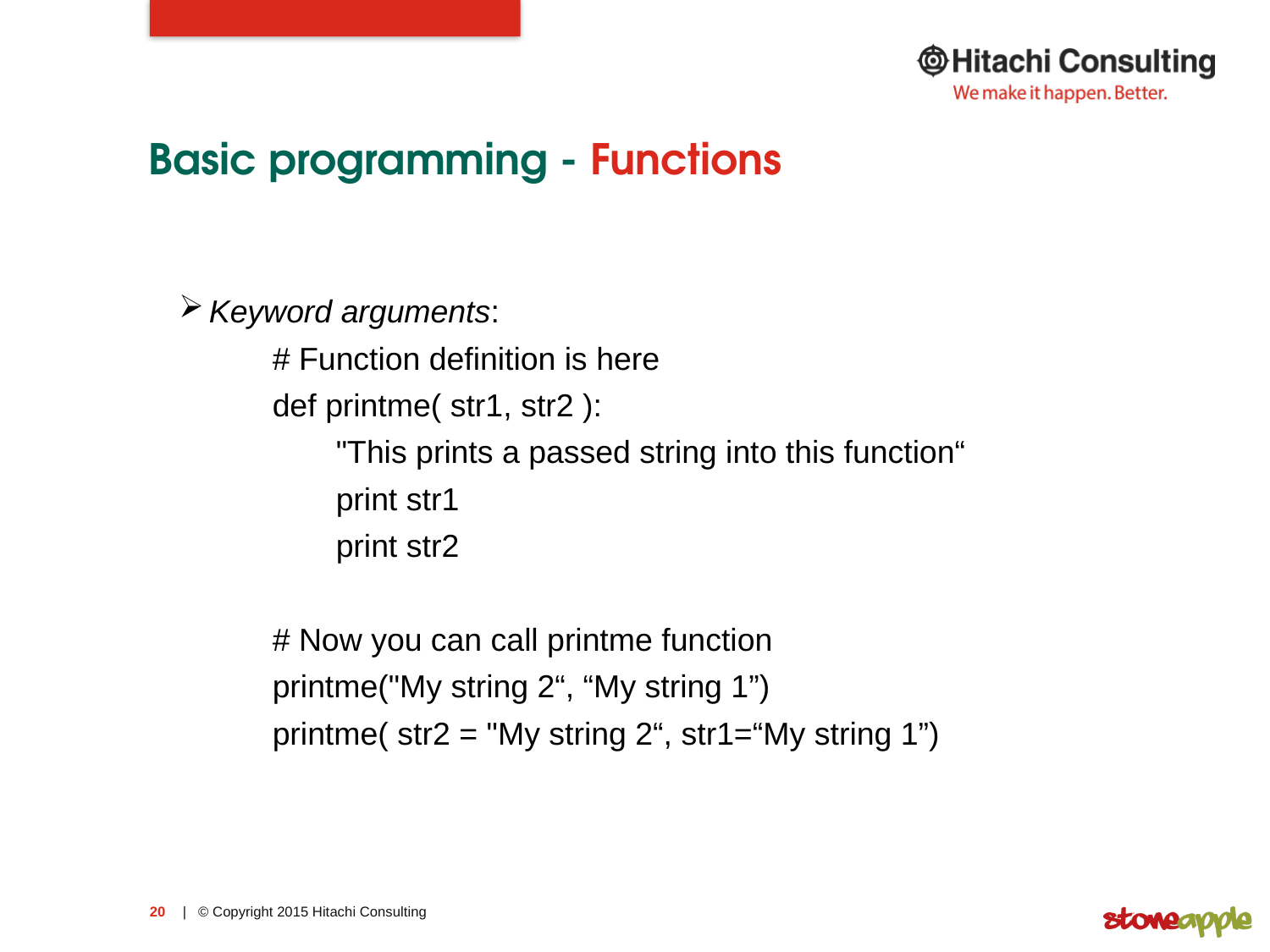

# Basic programming - Functions
Keyword arguments:
# Function definition is here
def printme( str1, str2 ):
"This prints a passed string into this function“
print str1
print str2

# Now you can call printme function
printme("My string 2“, “My string 1”)
printme( str2 = "My string 2“, str1=“My string 1”)